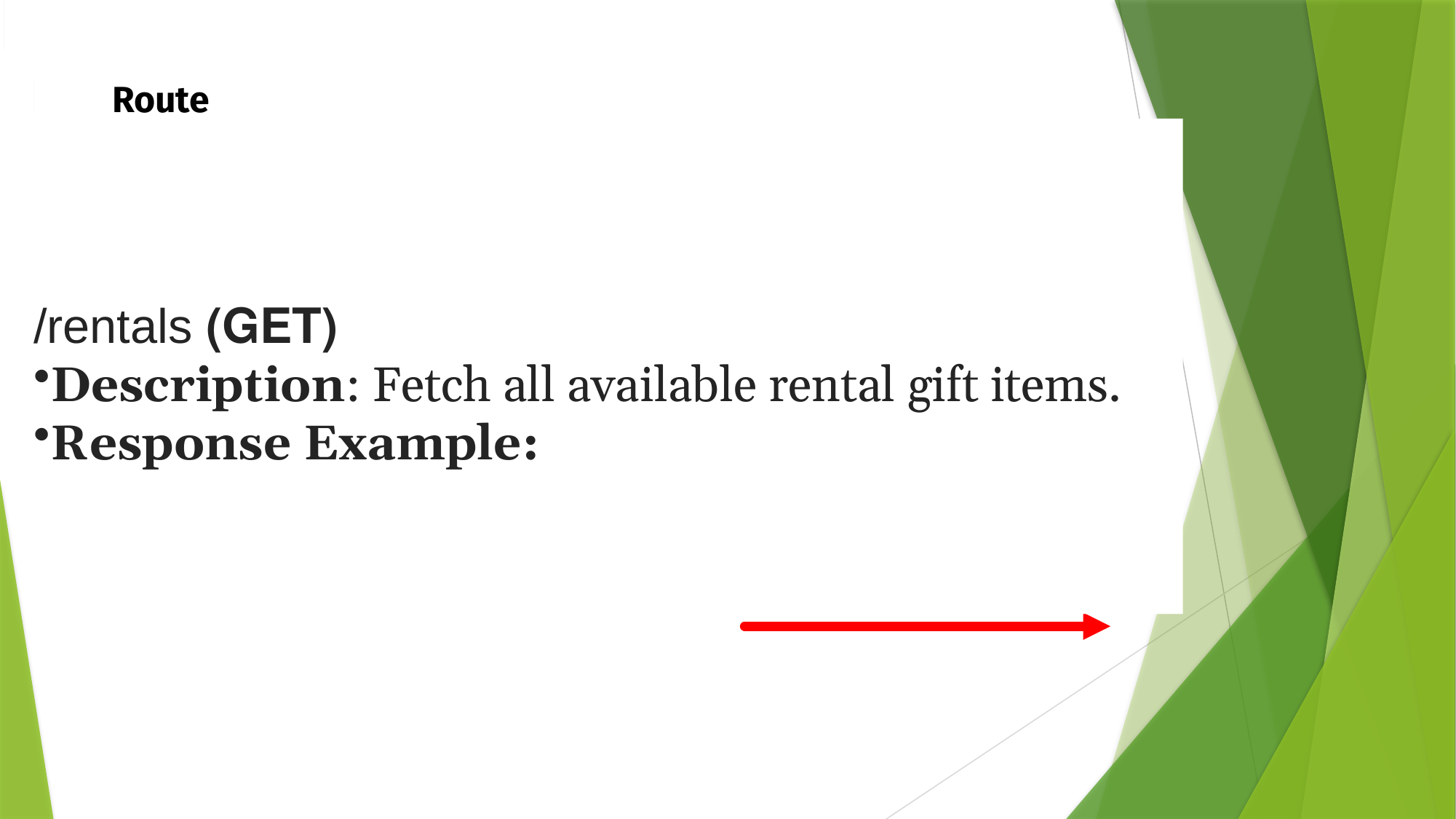

Route

/rentals (GET)
Description: Fetch all available rental gift items.
Response Example:
GO